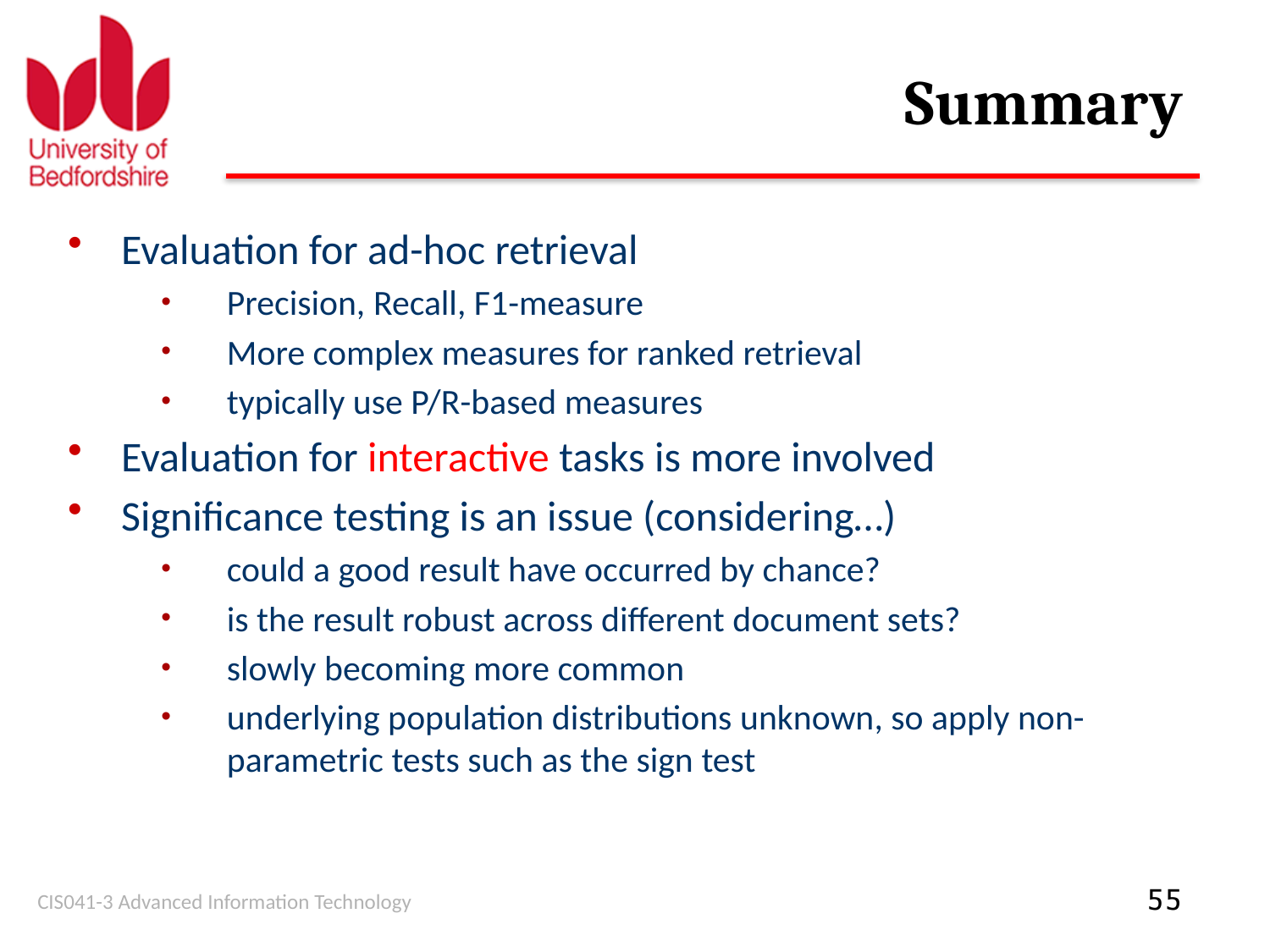

# Summary
Evaluation for ad-hoc retrieval
Precision, Recall, F1-measure
More complex measures for ranked retrieval
typically use P/R-based measures
Evaluation for interactive tasks is more involved
Significance testing is an issue (considering…)
could a good result have occurred by chance?
is the result robust across different document sets?
slowly becoming more common
underlying population distributions unknown, so apply non-parametric tests such as the sign test
CIS041-3 Advanced Information Technology